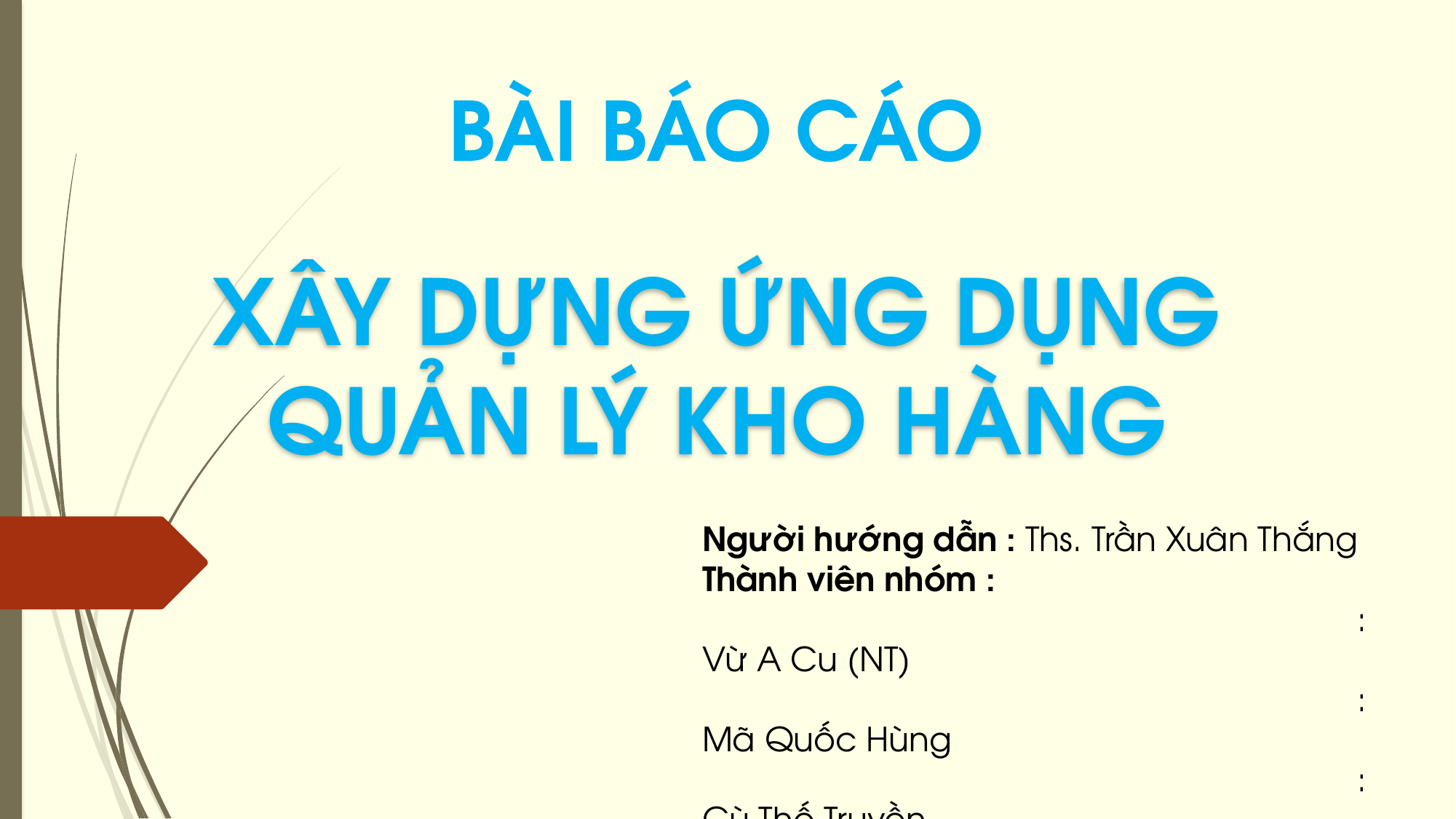

BÀI BÁO CÁO
XÂY DỰNG ỨNG DỤNG
QUẢN LÝ KHO HÀNG
Người hướng dẫn : Ths. Trần Xuân Thắng
Thành viên nhóm :
						: Vừ A Cu (NT)
						: Mã Quốc Hùng
						: Cù Thế Truyền
						: Phạm Anh Tú
						: Ngô Phan Tiến Cường